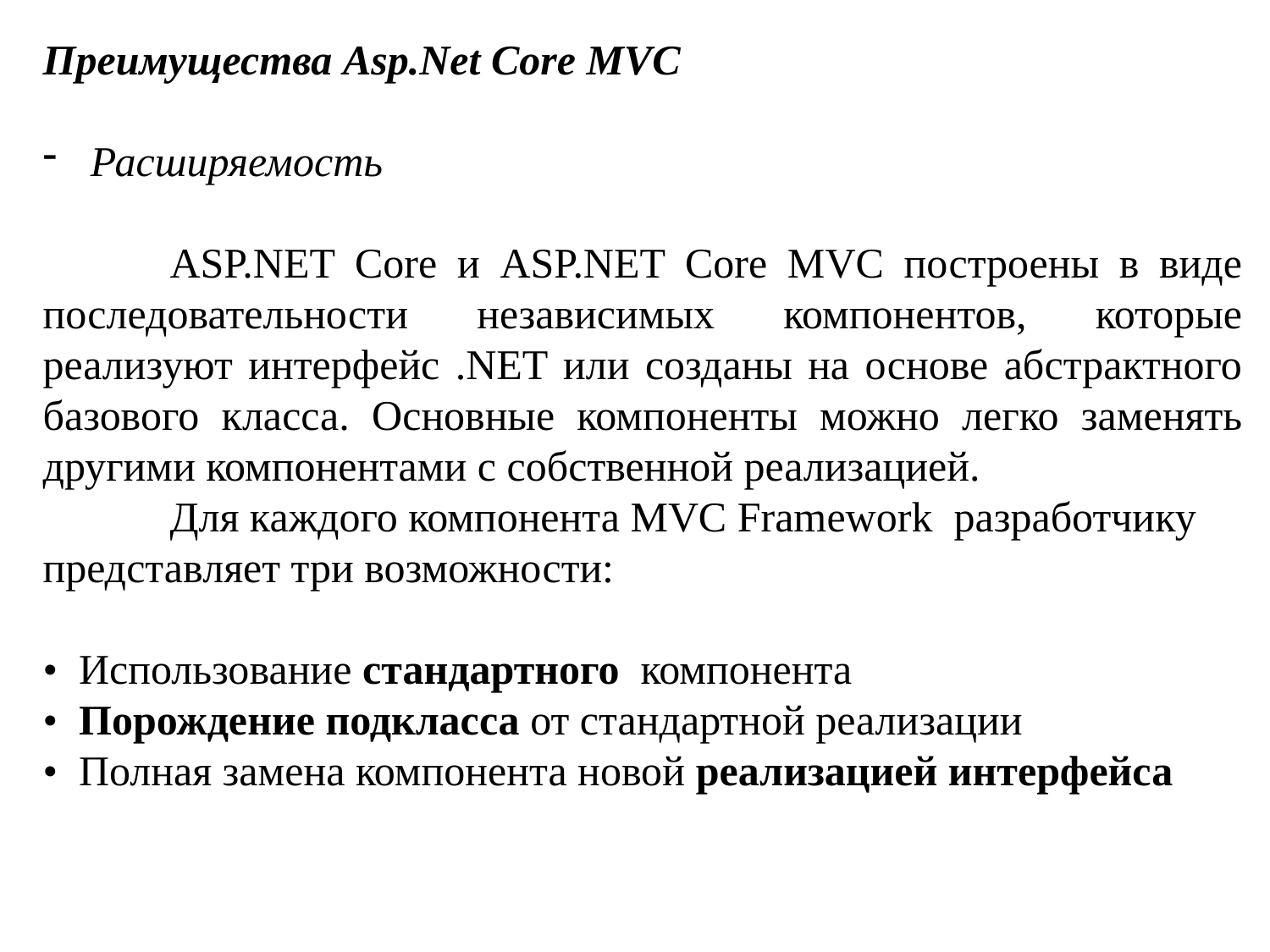

Преимущества Asp.Net Core MVC

Расширяемость

	ASP.NET Core и ASP.NET Core МVС построены в виде последовательности независимых компонентов, которые реализуют интерфейс .NET или созданы на основе абстрактного базо­вого класса. Основные компоненты можно легко заменять другими компонентами с собственной реализацией.
	Для каждого компонента MVC Framework  разработчику представляет три возможности:

•  Использование стандартного  компонента
•  Порождение подкласса от стандартной реализации
•  Полная замена компонента новой реализацией интерфейса